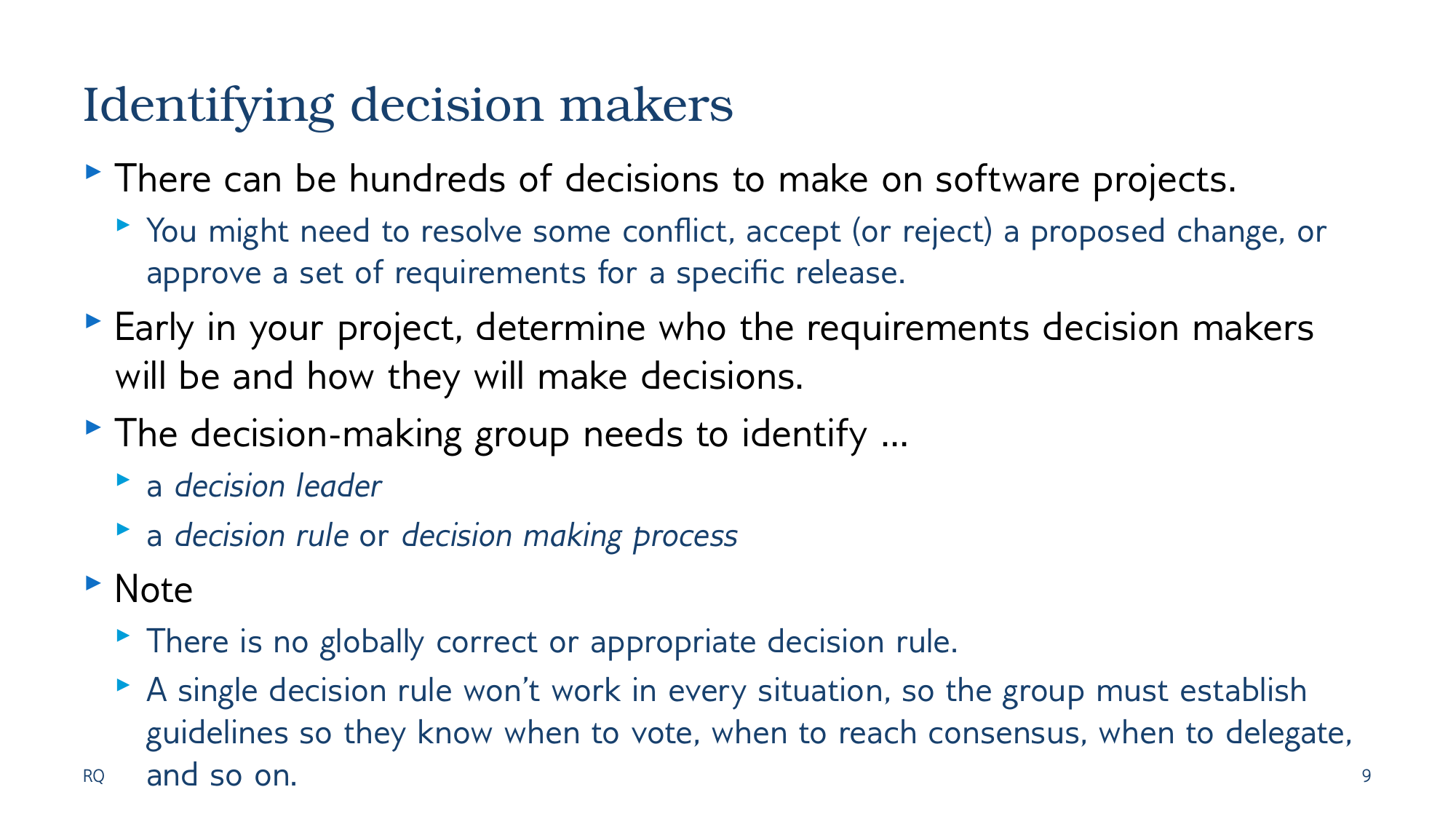

# Identifying decision makers
There can be hundreds of decisions to make on software projects.
You might need to resolve some conflict, accept (or reject) a proposed change, or approve a set of requirements for a specific release.
Early in your project, determine who the requirements decision makers will be and how they will make decisions.
The decision-making group needs to identify …
a decision leader
a decision rule or decision making process
Note
There is no globally correct or appropriate decision rule.
A single decision rule won’t work in every situation, so the group must establish guidelines so they know when to vote, when to reach consensus, when to delegate, and so on.

RQ
9